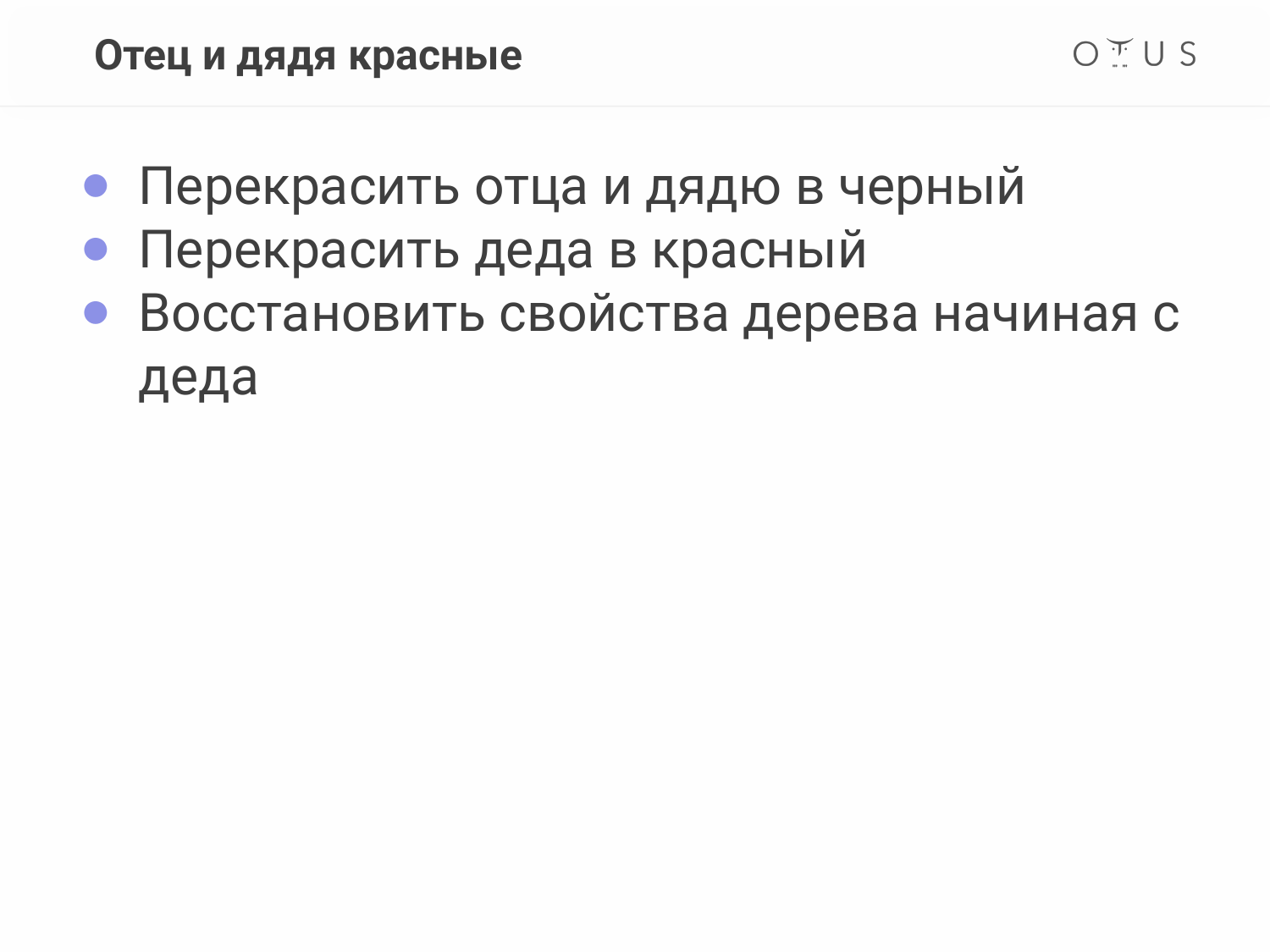

# Отец и дядя красные
Перекрасить отца и дядю в черный
Перекрасить деда в красный
Восстановить свойства дерева начиная с деда